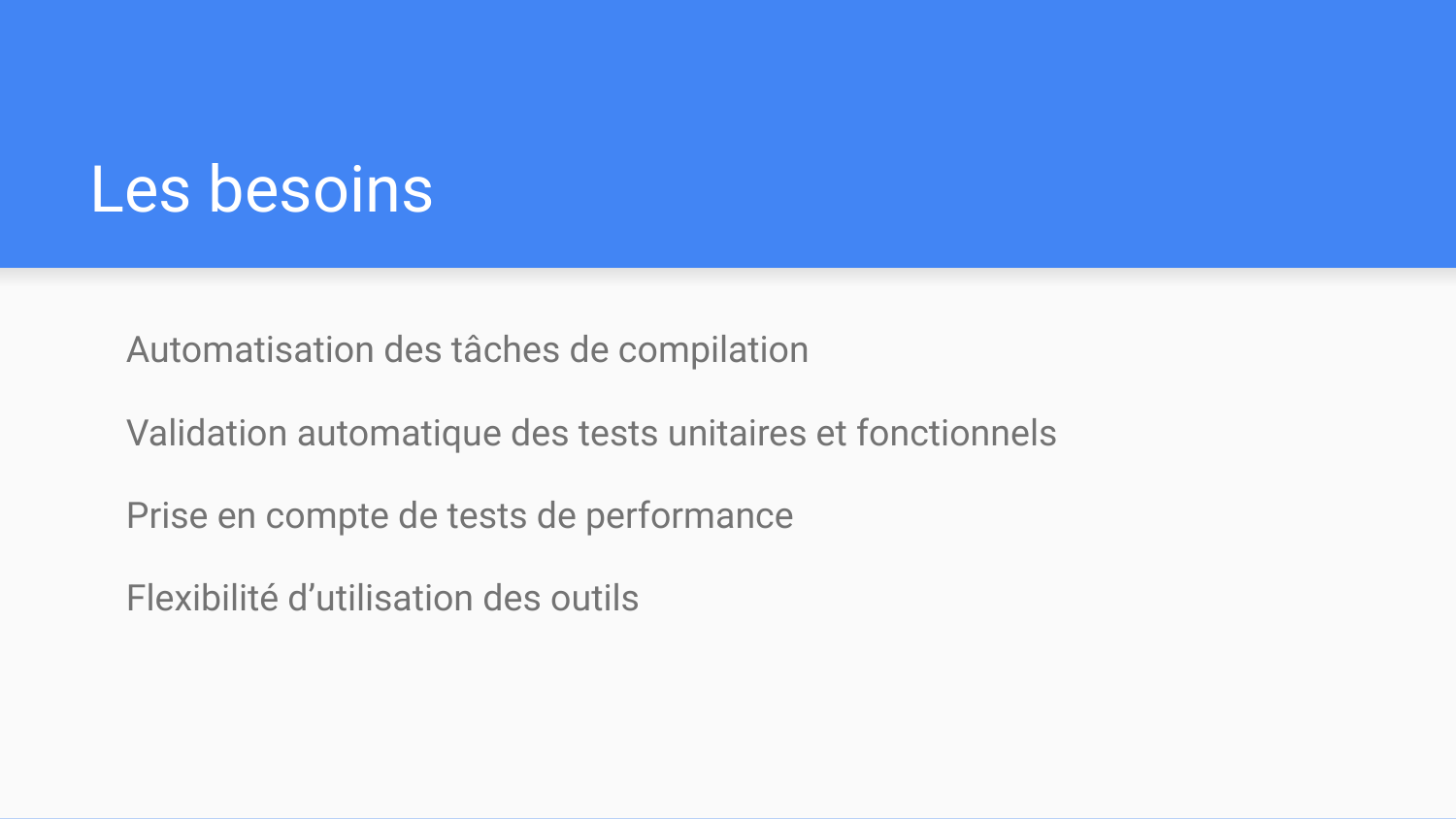

# Les besoins
Automatisation des tâches de compilation
Validation automatique des tests unitaires et fonctionnels
Prise en compte de tests de performance
Flexibilité d’utilisation des outils